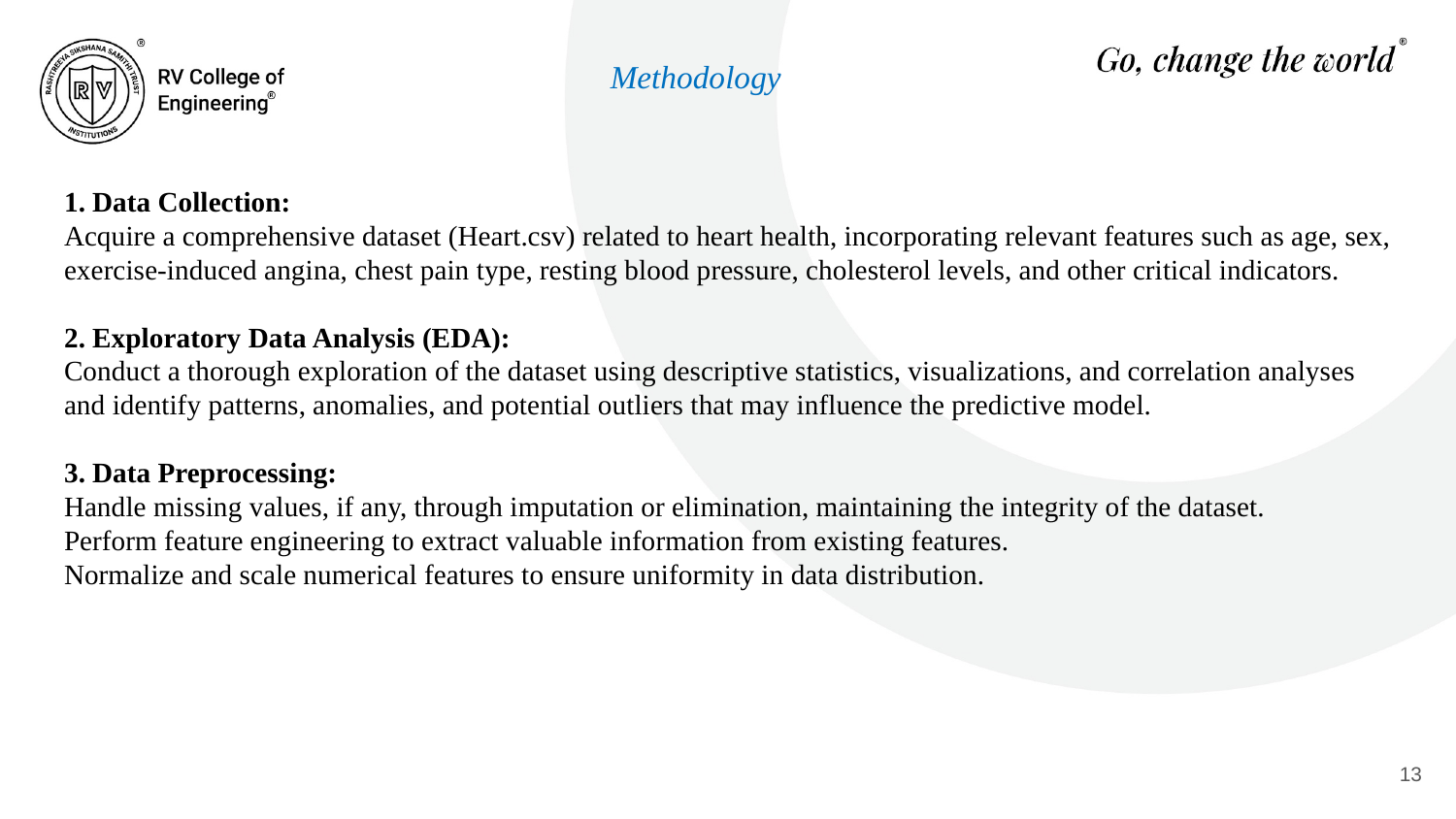

Methodology
#
1. Data Collection:
Acquire a comprehensive dataset (Heart.csv) related to heart health, incorporating relevant features such as age, sex, exercise-induced angina, chest pain type, resting blood pressure, cholesterol levels, and other critical indicators.

2. Exploratory Data Analysis (EDA):
Conduct a thorough exploration of the dataset using descriptive statistics, visualizations, and correlation analyses and identify patterns, anomalies, and potential outliers that may influence the predictive model.

3. Data Preprocessing:
Handle missing values, if any, through imputation or elimination, maintaining the integrity of the dataset.
Perform feature engineering to extract valuable information from existing features.
Normalize and scale numerical features to ensure uniformity in data distribution.

13